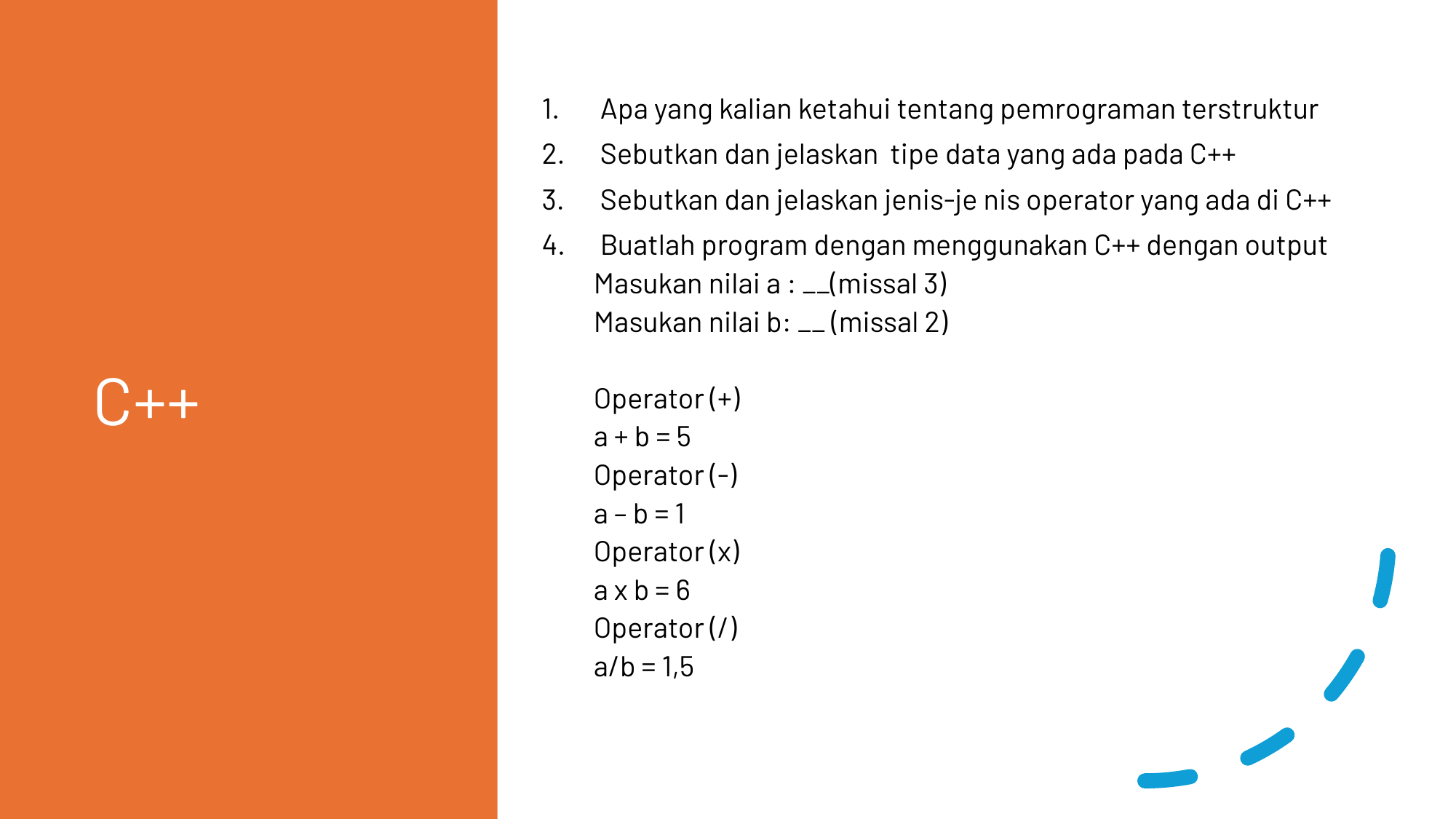

# C++
Apa yang kalian ketahui tentang pemrograman terstruktur
Sebutkan dan jelaskan  tipe data yang ada pada C++
Sebutkan dan jelaskan jenis-je nis operator yang ada di C++
Buatlah program dengan menggunakan C++ dengan output
Masukan nilai a : __(missal 3)
Masukan nilai b: __ (missal 2)

Operator (+)
a + b = 5
Operator (-)
a – b = 1
Operator (x)
a x b = 6
Operator (/)
a/b = 1,5